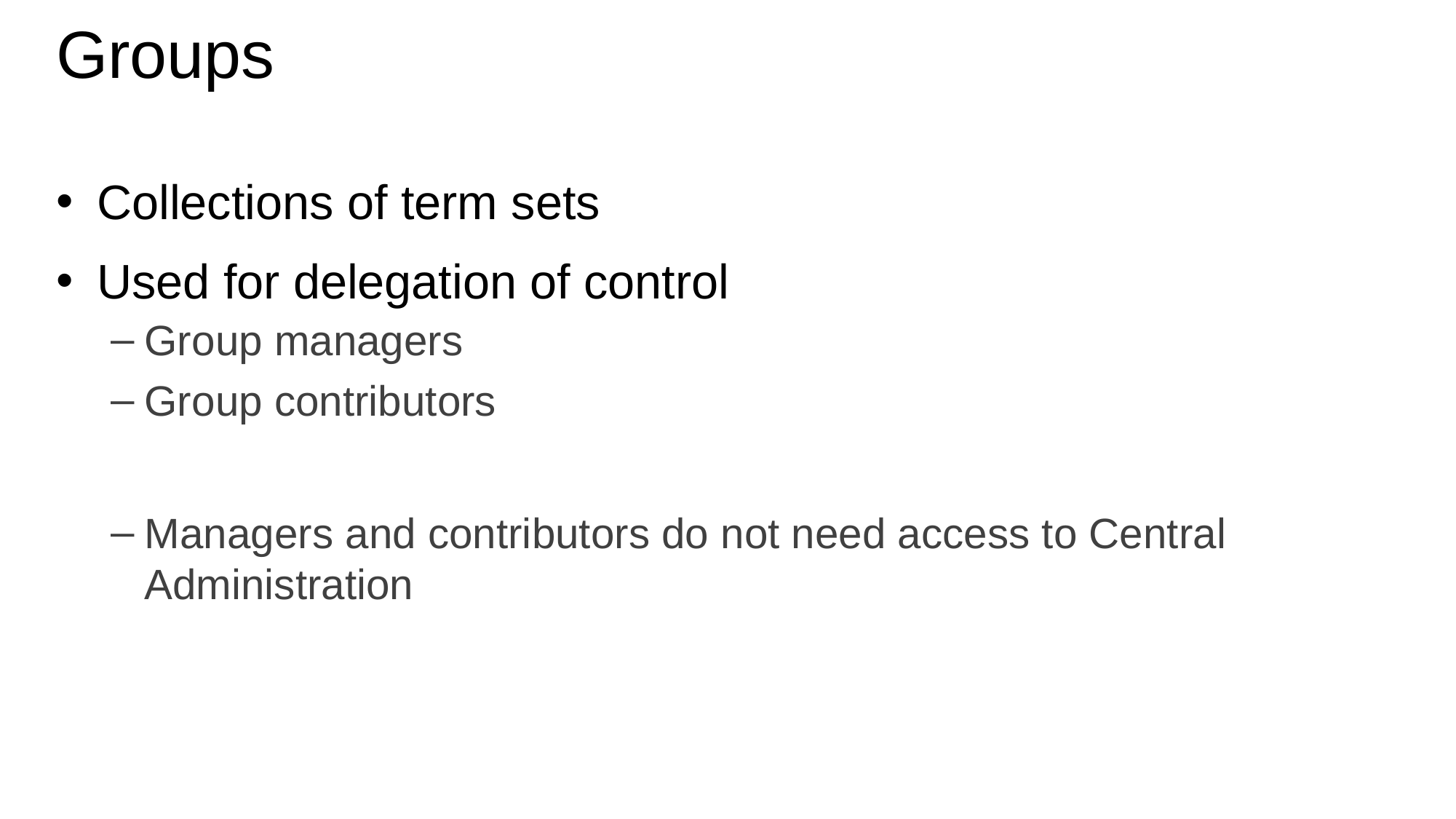

# Groups
Collections of term sets
Used for delegation of control
Group managers
Group contributors

Managers and contributors do not need access to Central Administration